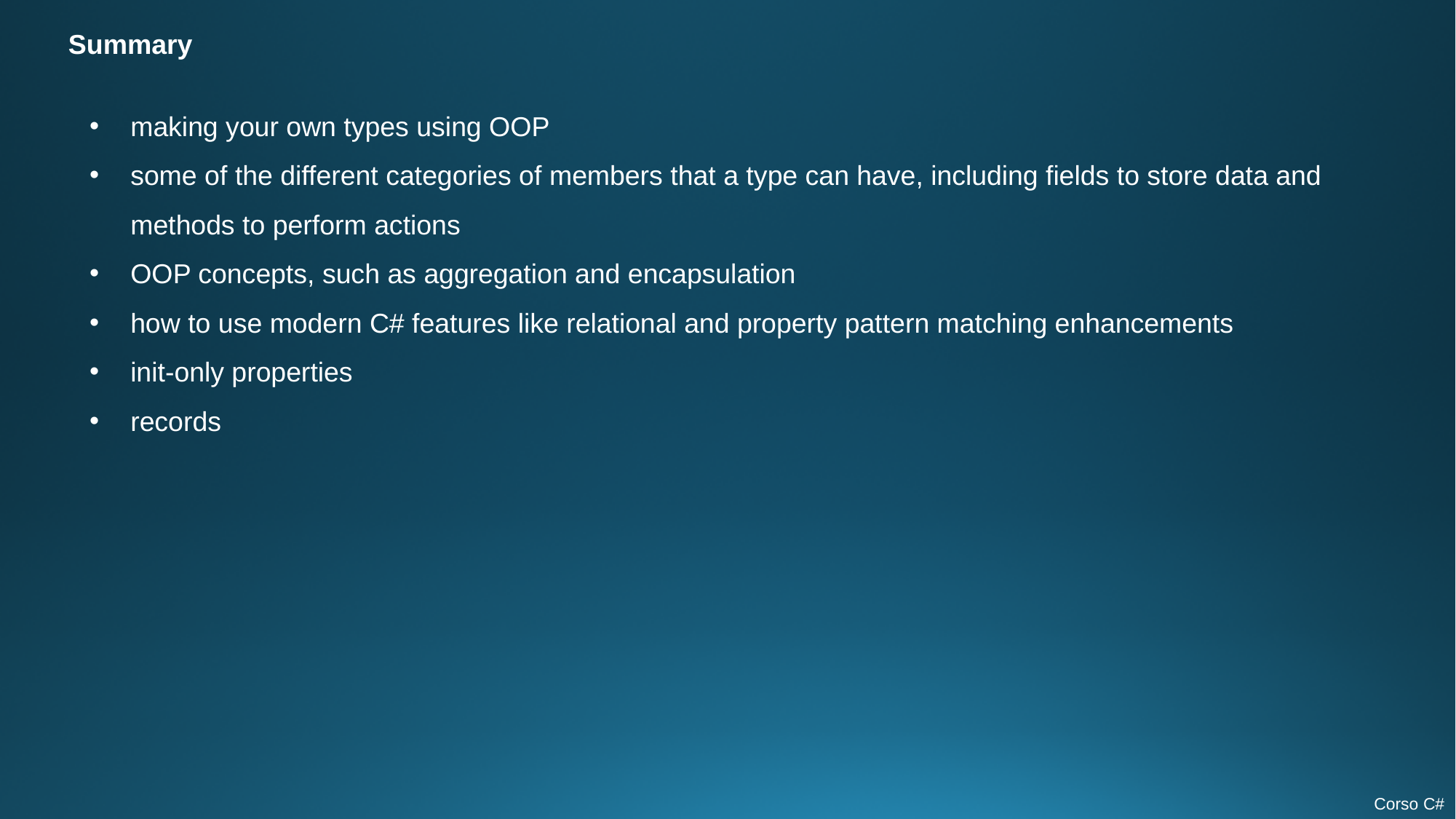

Summary
making your own types using OOP
some of the different categories of members that a type can have, including fields to store data and methods to perform actions
OOP concepts, such as aggregation and encapsulation
how to use modern C# features like relational and property pattern matching enhancements
init-only properties
records
Corso C#